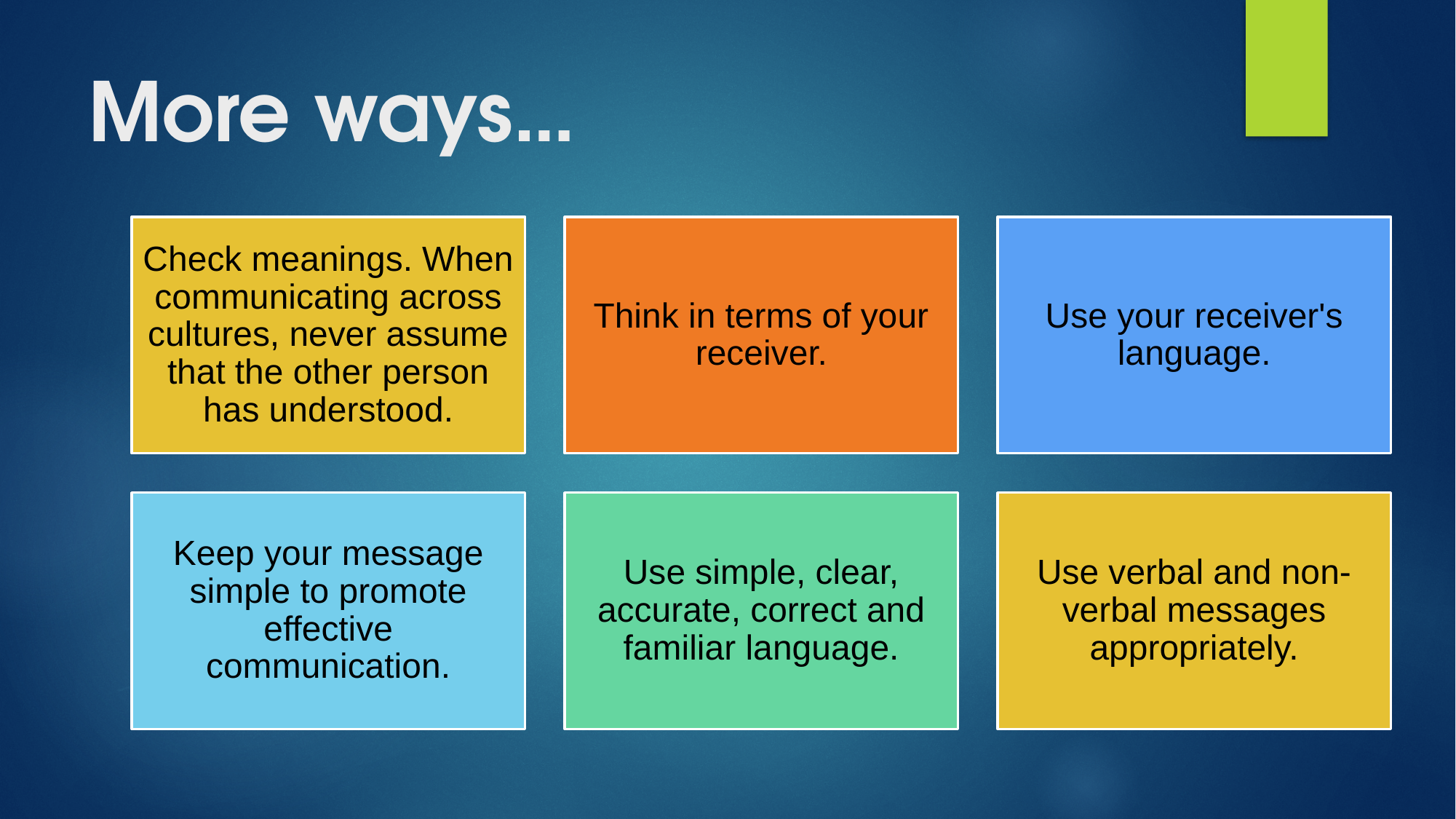

# More ways…
Check meanings. When communicating across cultures, never assume that the other person has understood.
Think in terms of your receiver.
Use your receiver's language.
Keep your message simple to promote effective communication.
Use simple, clear, accurate, correct and familiar language.
Use verbal and non-verbal messages appropriately.